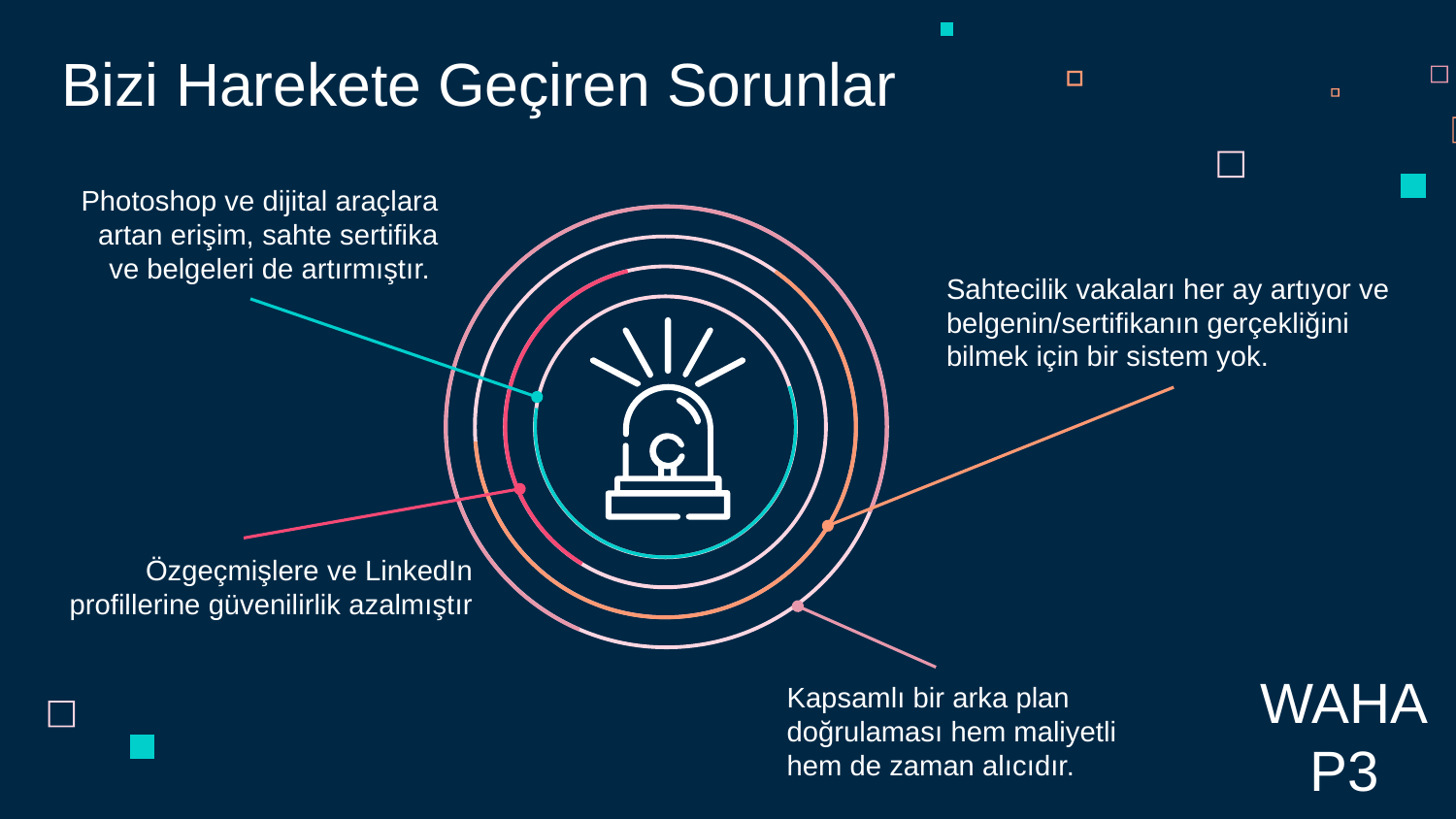

Bizi Harekete Geçiren Sorunlar
Photoshop ve dijital araçlara artan erişim, sahte sertifika ve belgeleri de artırmıştır.

Sahtecilik vakaları her ay artıyor ve belgenin/sertifikanın gerçekliğini bilmek için bir sistem yok.

Özgeçmişlere ve LinkedIn profillerine güvenilirlik azalmıştır
Kapsamlı bir arka plan doğrulaması hem maliyetli hem de zaman alıcıdır.
WAHAP3